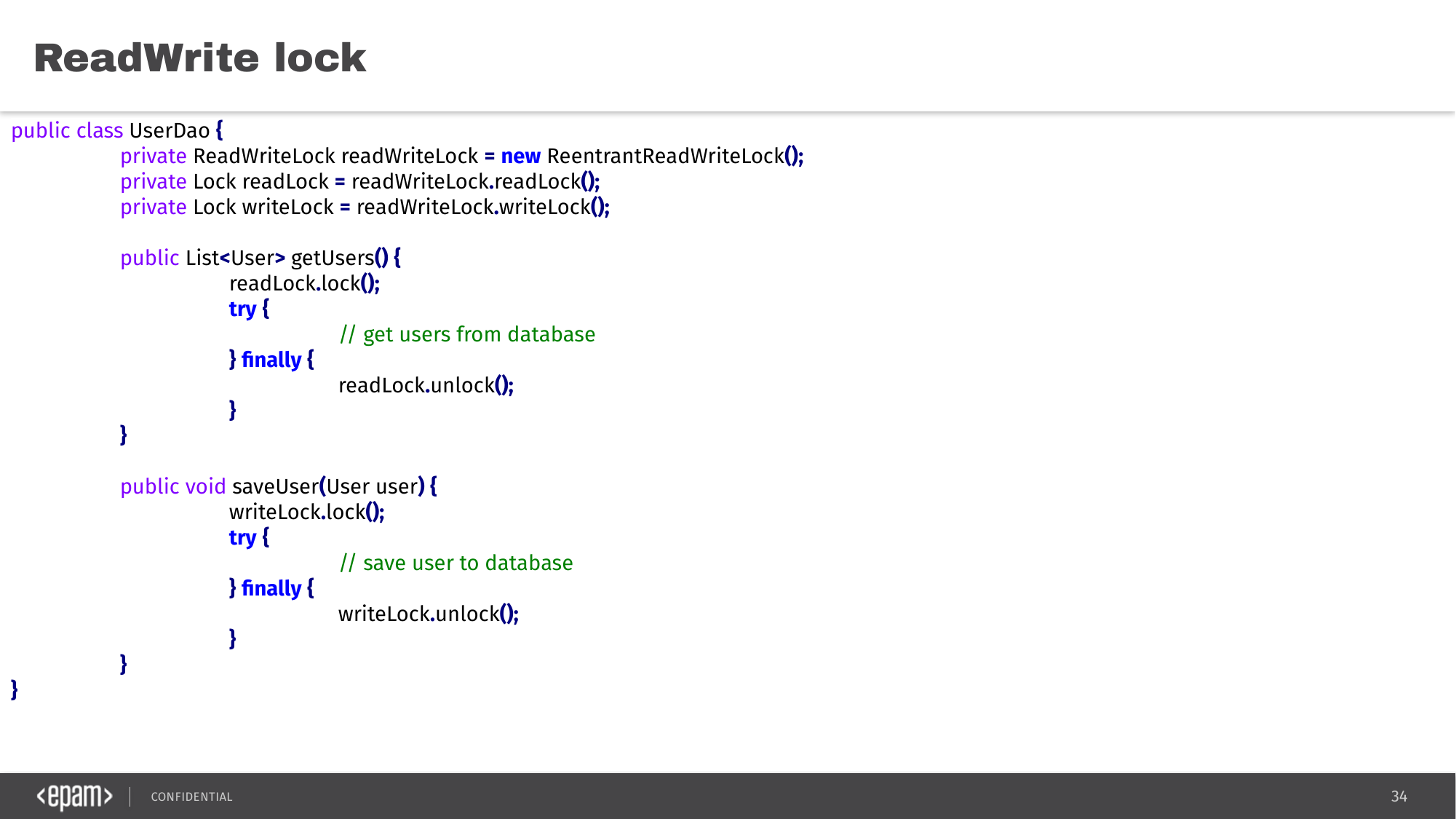

ReadWrite lock
public class UserDao {
	private ReadWriteLock readWriteLock = new ReentrantReadWriteLock();
	private Lock readLock = readWriteLock.readLock();
	private Lock writeLock = readWriteLock.writeLock();

	public List<User> getUsers() {
		readLock.lock();
		try {
			// get users from database
		} finally {
			readLock.unlock();
		}
	}

	public void saveUser(User user) {
		writeLock.lock();
		try {
			// save user to database
		} finally {
			writeLock.unlock();
		}
	}
}